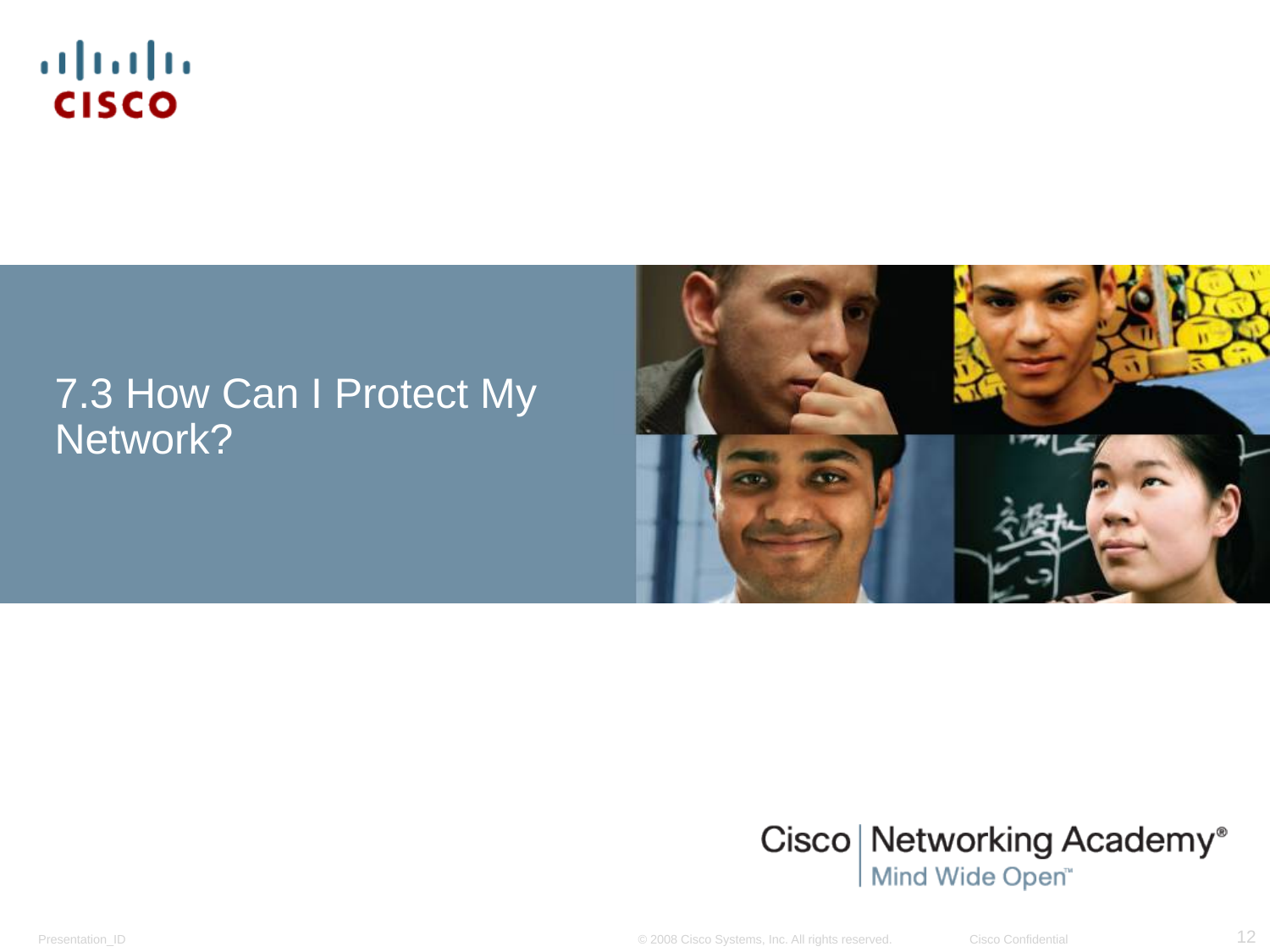

# 7.3 How Can I Protect My Network?